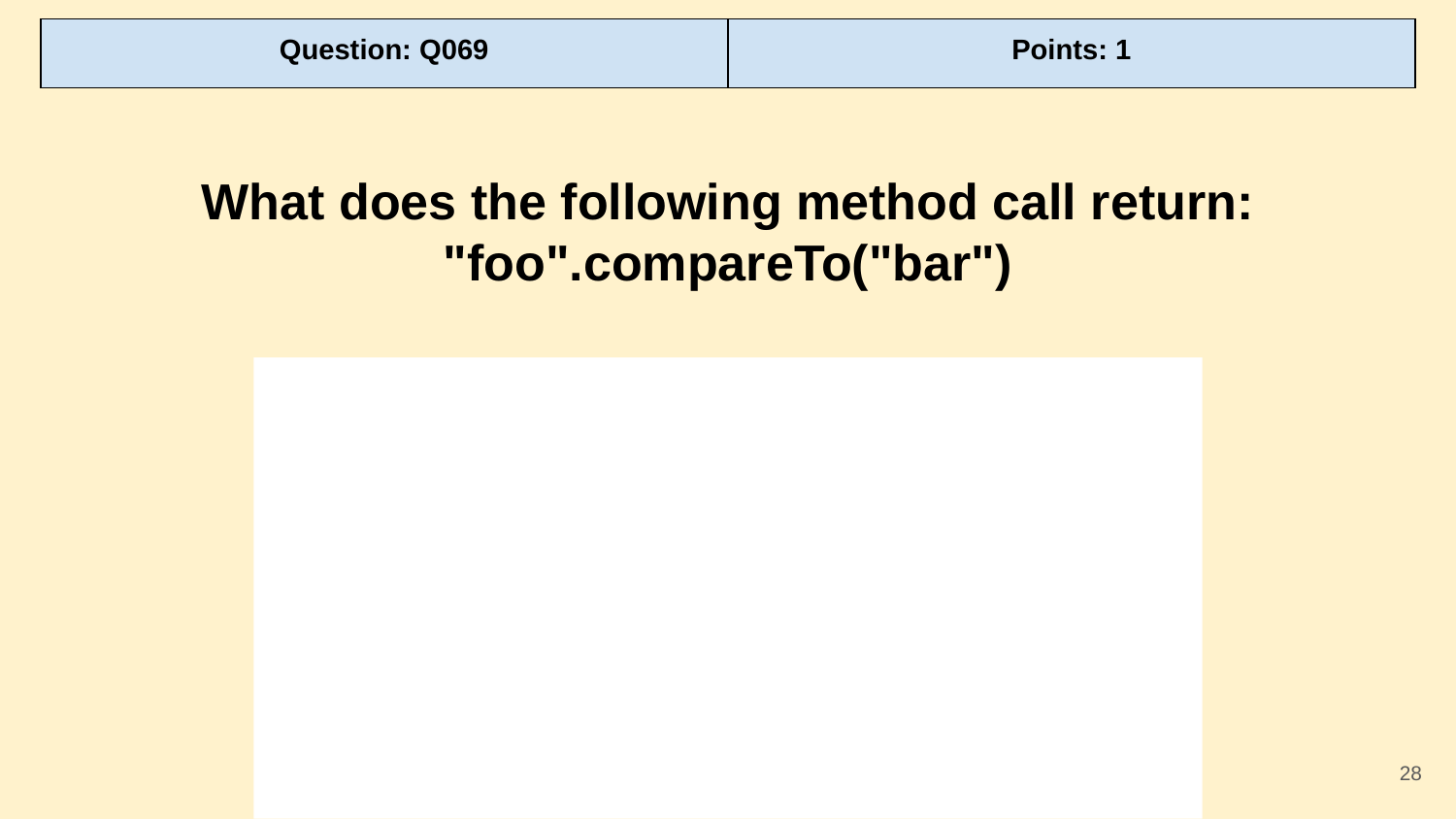

| Question: Q069 | Points: 1 |
| --- | --- |
What does the following method call return: "foo".compareTo("bar")

28